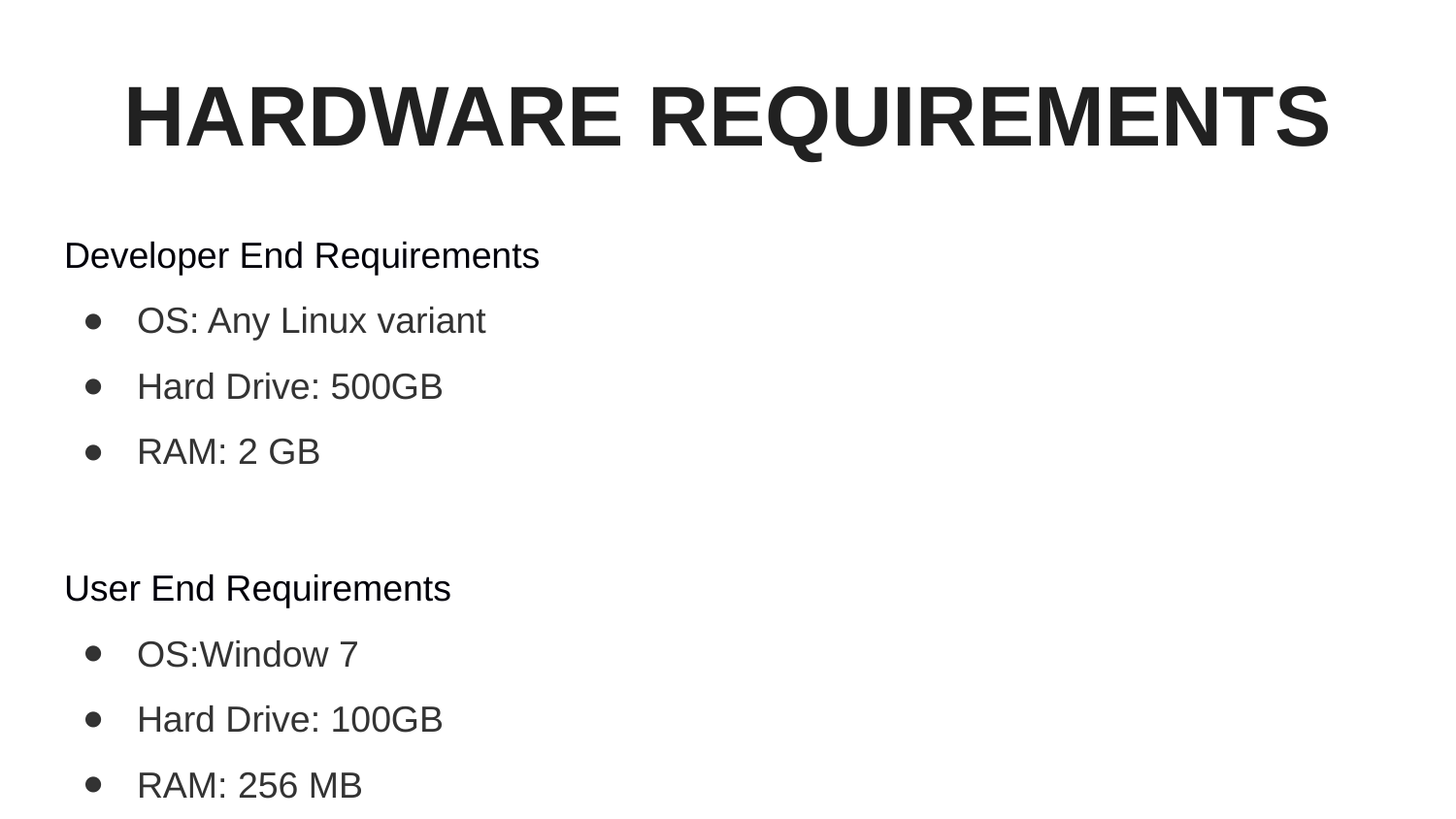

# HARDWARE REQUIREMENTS
Developer End Requirements
OS: Any Linux variant
Hard Drive: 500GB
RAM: 2 GB
User End Requirements
OS:Window 7
Hard Drive: 100GB
RAM: 256 MB